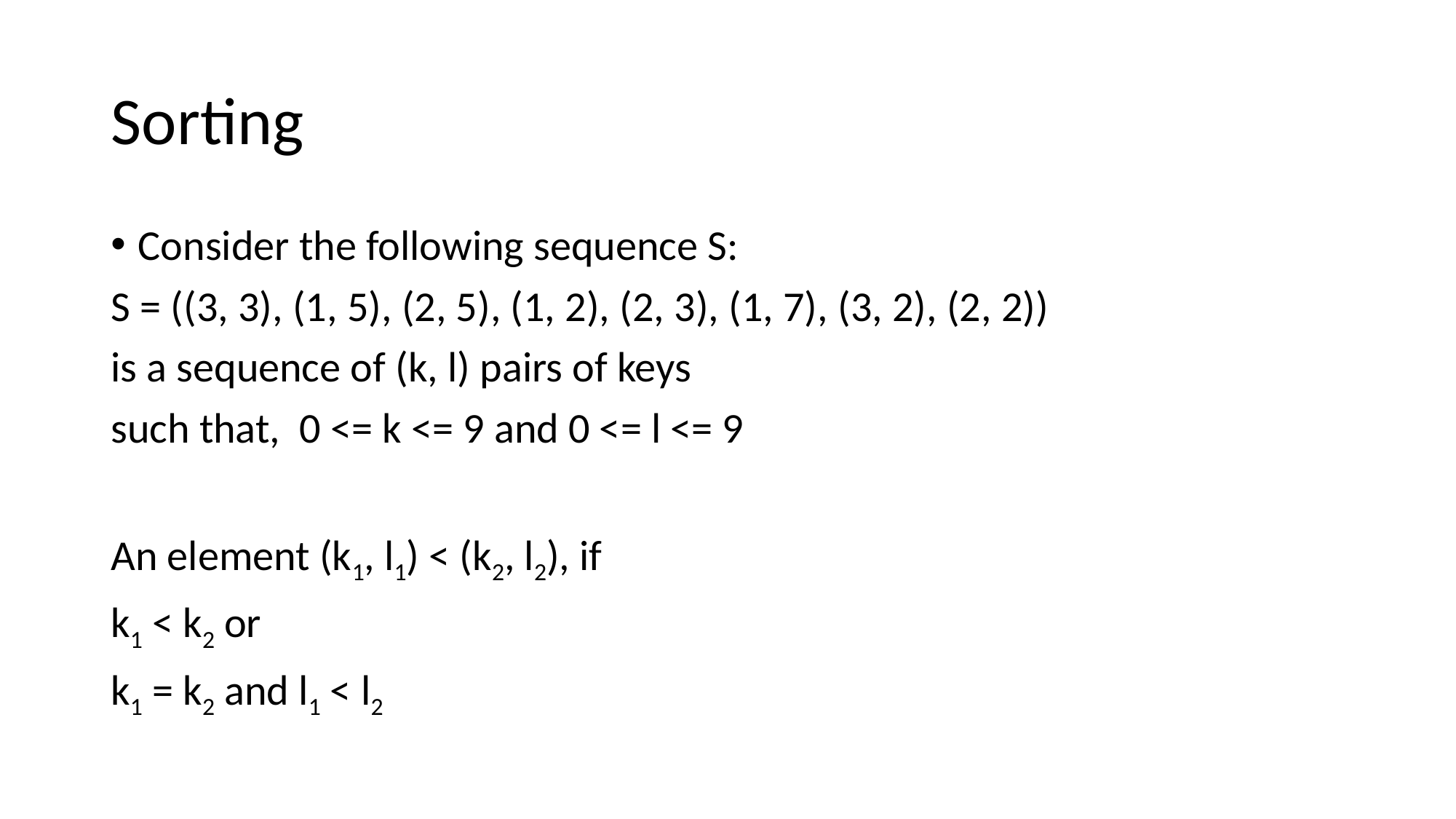

# Sorting
Consider the following sequence S:
S = ((3, 3), (1, 5), (2, 5), (1, 2), (2, 3), (1, 7), (3, 2), (2, 2))
is a sequence of (k, l) pairs of keys
such that,  0 <= k <= 9 and 0 <= l <= 9

An element (k1, l1) < (k2, l2), if
k1 < k2 or
k1 = k2 and l1 < l2